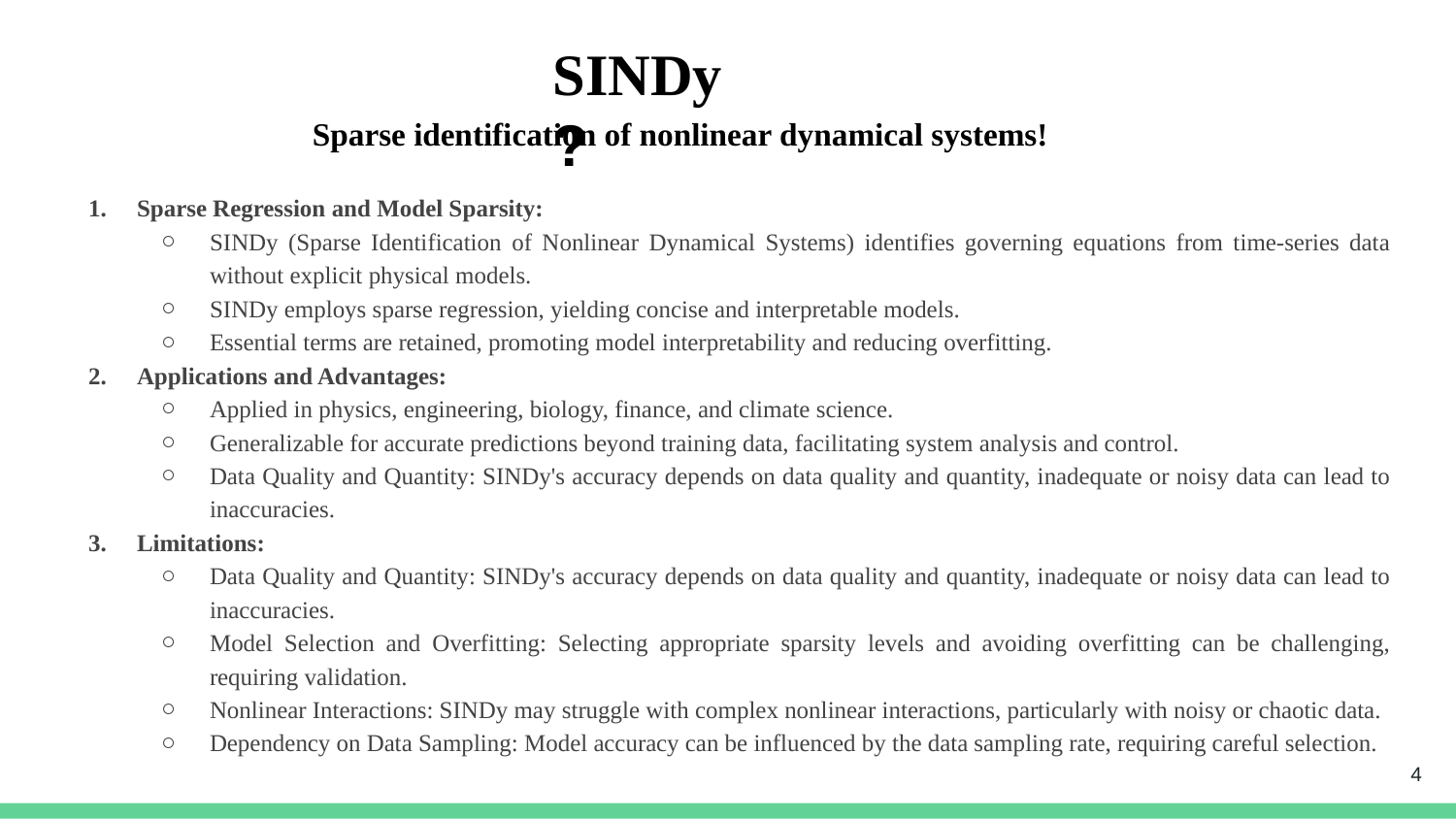

SINDy ?
Sparse identification of nonlinear dynamical systems!
Sparse Regression and Model Sparsity:
SINDy (Sparse Identification of Nonlinear Dynamical Systems) identifies governing equations from time-series data without explicit physical models.
SINDy employs sparse regression, yielding concise and interpretable models.
Essential terms are retained, promoting model interpretability and reducing overfitting.
Applications and Advantages:
Applied in physics, engineering, biology, finance, and climate science.
Generalizable for accurate predictions beyond training data, facilitating system analysis and control.
Data Quality and Quantity: SINDy's accuracy depends on data quality and quantity, inadequate or noisy data can lead to inaccuracies.
Limitations:
Data Quality and Quantity: SINDy's accuracy depends on data quality and quantity, inadequate or noisy data can lead to inaccuracies.
Model Selection and Overfitting: Selecting appropriate sparsity levels and avoiding overfitting can be challenging, requiring validation.
Nonlinear Interactions: SINDy may struggle with complex nonlinear interactions, particularly with noisy or chaotic data.
Dependency on Data Sampling: Model accuracy can be influenced by the data sampling rate, requiring careful selection.
4